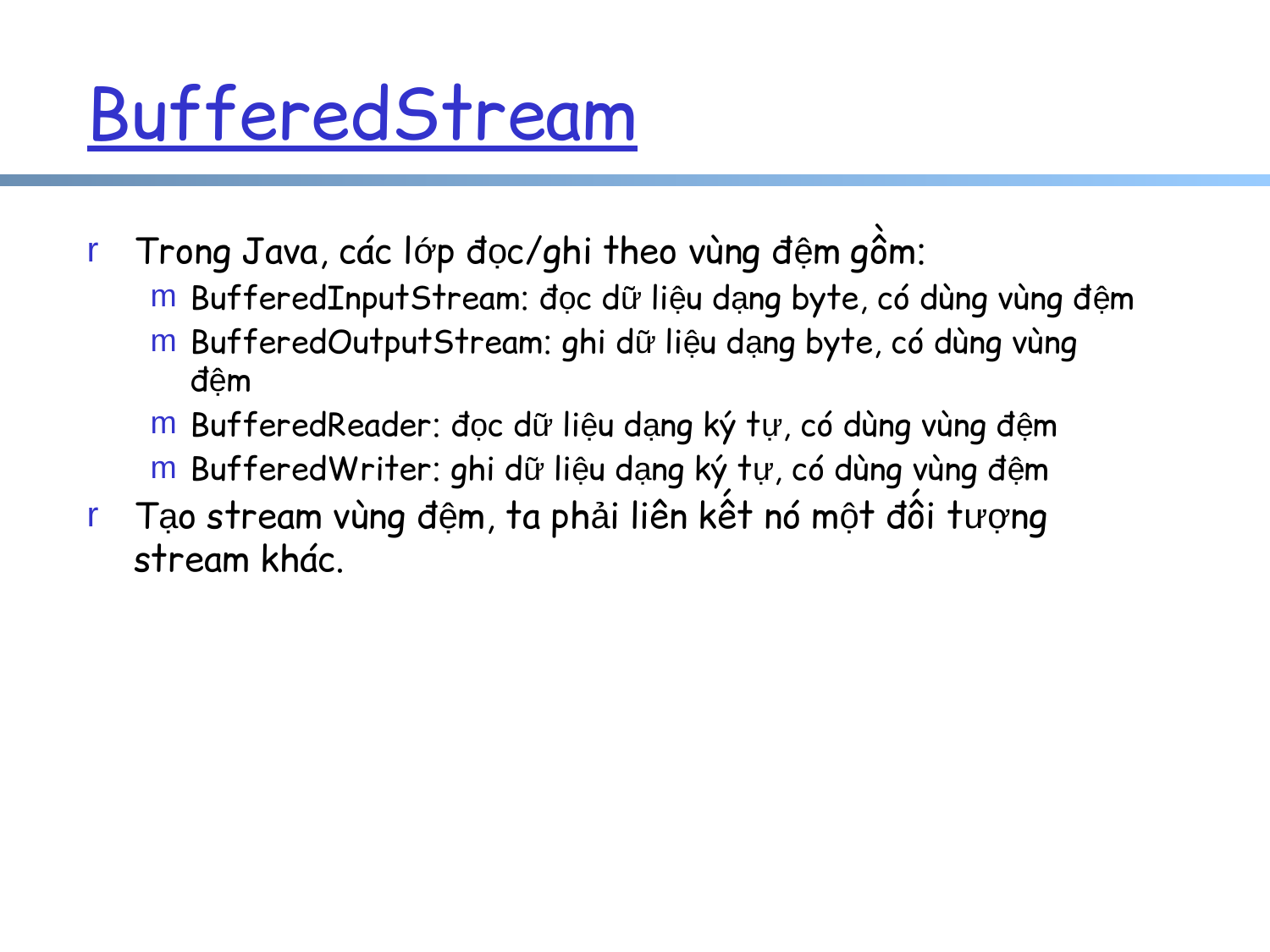

# BufferedStream
Trong Java, các lớp đọc/ghi theo vùng đệm gồm:
BufferedInputStream: đọc dữ liệu dạng byte, có dùng vùng đệm
BufferedOutputStream: ghi dữ liệu dạng byte, có dùng vùng đệm
BufferedReader: đọc dữ liệu dạng ký tự, có dùng vùng đệm
BufferedWriter: ghi dữ liệu dạng ký tự, có dùng vùng đệm
Tạo stream vùng đệm, ta phải liên kết nó một đối tượng stream khác.